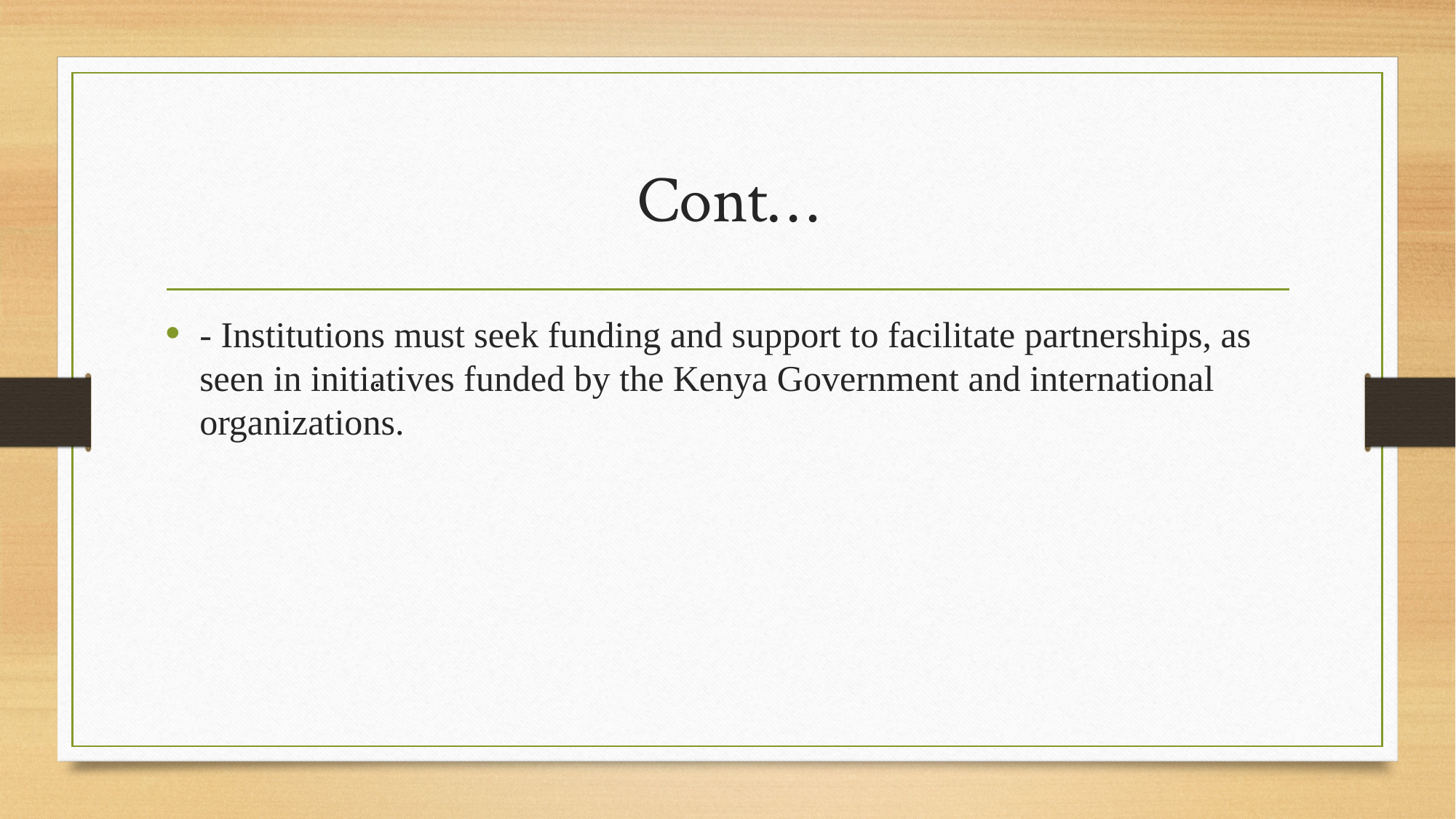

# Cont…
- Institutions must seek funding and support to facilitate partnerships, as seen in initiatives funded by the Kenya Government and international organizations.
.